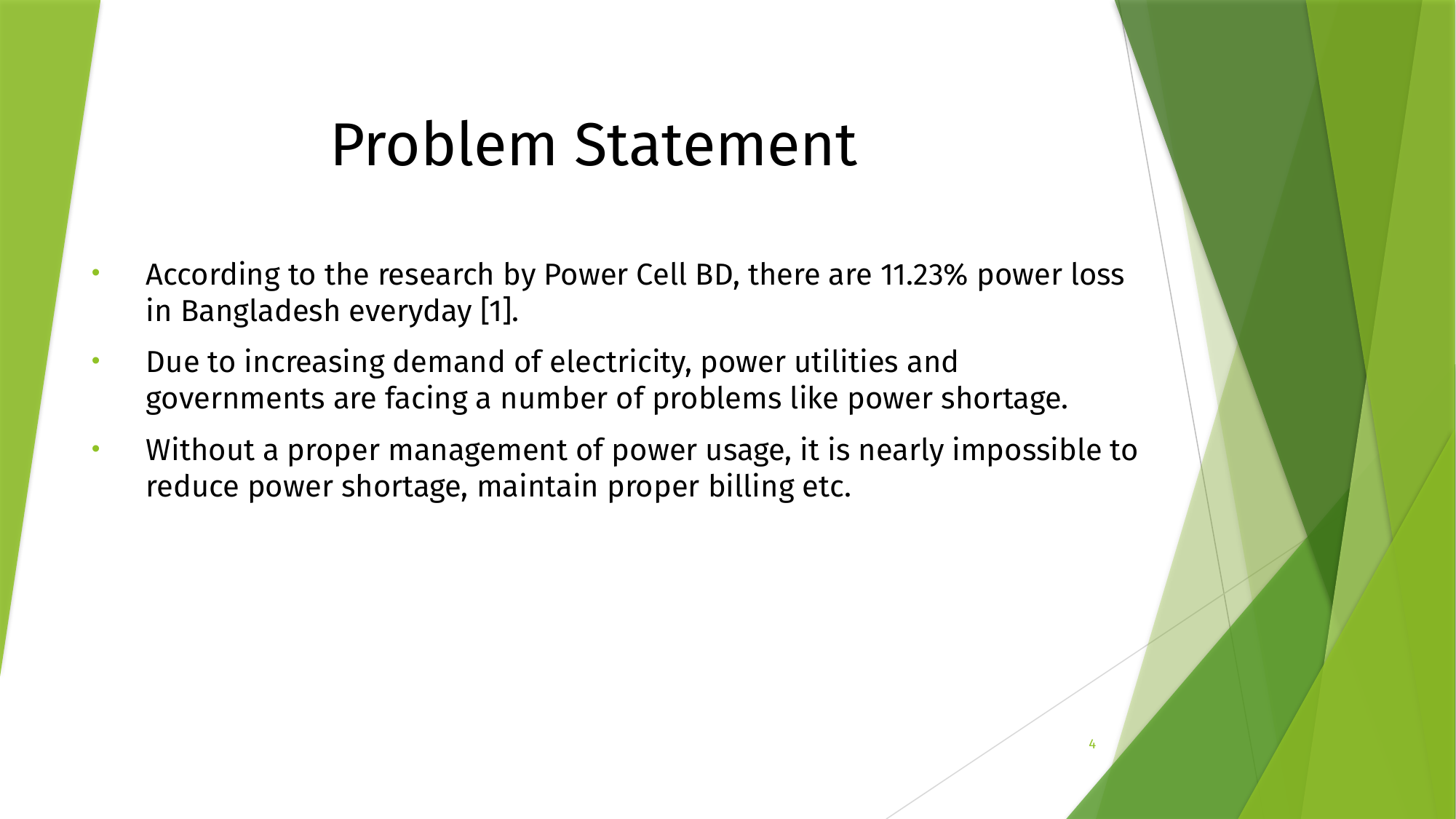

# Problem Statement
According to the research by Power Cell BD, there are 11.23% power loss in Bangladesh everyday [1].
Due to increasing demand of electricity, power utilities and governments are facing a number of problems like power shortage.
Without a proper management of power usage, it is nearly impossible to reduce power shortage, maintain proper billing etc.
4